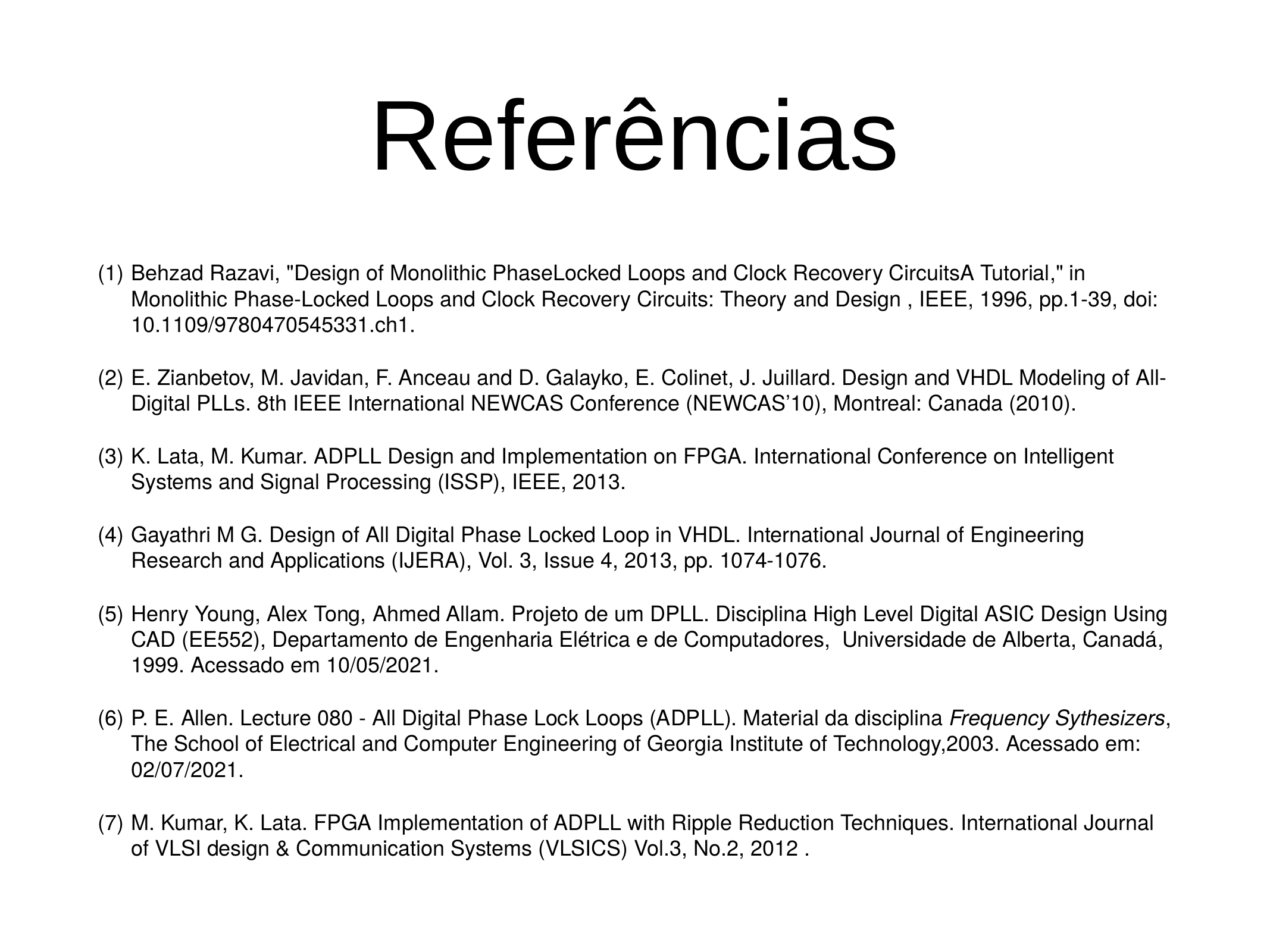

# Referências
Behzad Razavi, "Design of Monolithic PhaseLocked Loops and Clock Recovery CircuitsA Tutorial," in Monolithic Phase-Locked Loops and Clock Recovery Circuits: Theory and Design , IEEE, 1996, pp.1-39, doi: 10.1109/9780470545331.ch1.
E. Zianbetov, M. Javidan, F. Anceau and D. Galayko, E. Colinet, J. Juillard. Design and VHDL Modeling of All-Digital PLLs. 8th IEEE International NEWCAS Conference (NEWCAS’10), Montreal: Canada (2010).
K. Lata, M. Kumar. ADPLL Design and Implementation on FPGA. International Conference on Intelligent Systems and Signal Processing (ISSP), IEEE, 2013.
Gayathri M G. Design of All Digital Phase Locked Loop in VHDL. International Journal of Engineering Research and Applications (IJERA), Vol. 3, Issue 4, 2013, pp. 1074-1076.
Henry Young, Alex Tong, Ahmed Allam. Projeto de um DPLL. Disciplina High Level Digital ASIC Design Using CAD (EE552), Departamento de Engenharia Elétrica e de Computadores,  Universidade de Alberta, Canadá, 1999. Acessado em 10/05/2021.
P. E. Allen. Lecture 080 - All Digital Phase Lock Loops (ADPLL). Material da disciplina Frequency Sythesizers, The School of Electrical and Computer Engineering of Georgia Institute of Technology,2003. Acessado em: 02/07/2021.
M. Kumar, K. Lata. FPGA Implementation of ADPLL with Ripple Reduction Techniques. International Journal of VLSI design & Communication Systems (VLSICS) Vol.3, No.2, 2012 .